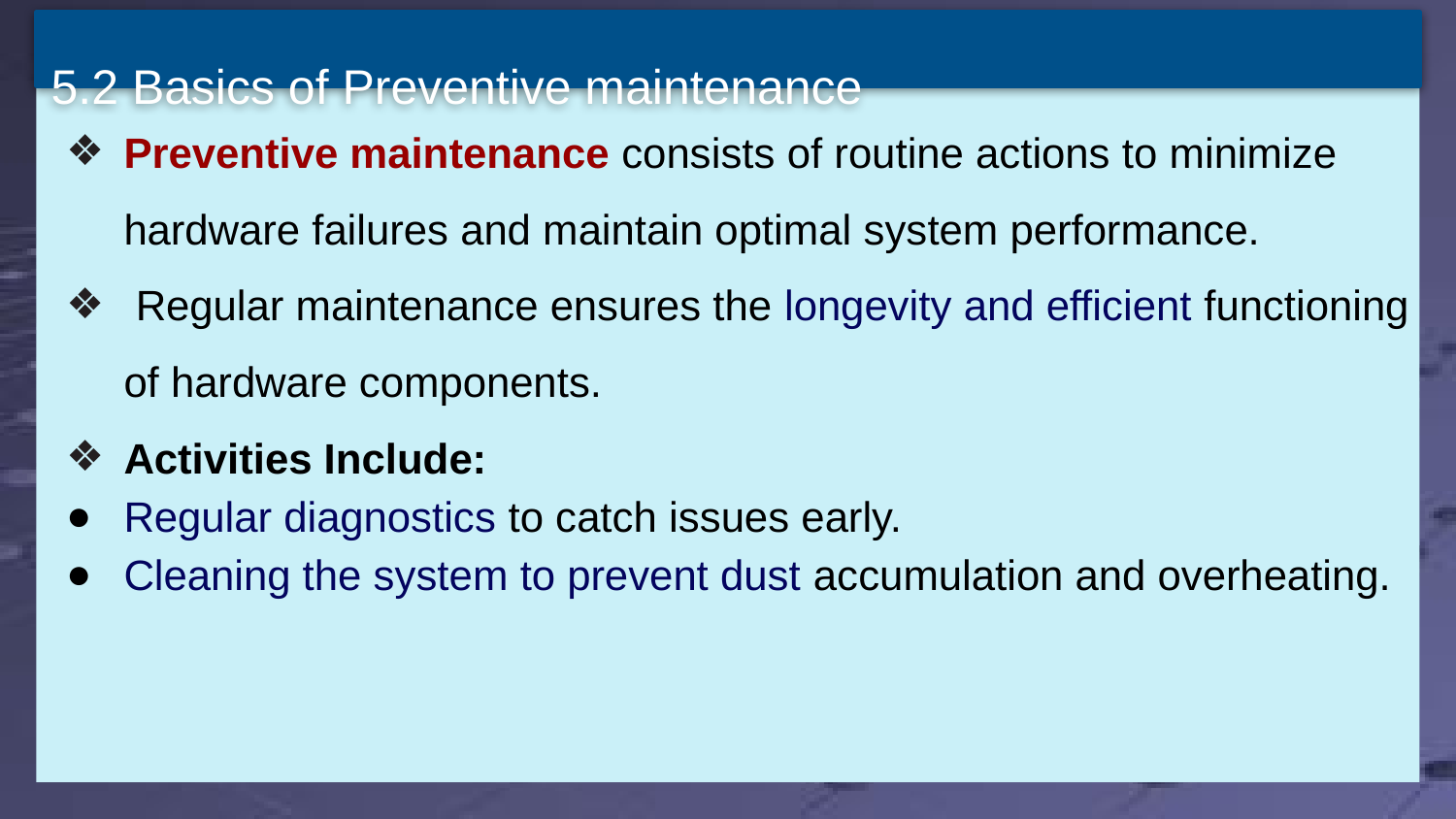

5.2 Basics of Preventive maintenance

Preventive maintenance consists of routine actions to minimize hardware failures and maintain optimal system performance.
 Regular maintenance ensures the longevity and efficient functioning of hardware components.
Activities Include:
Regular diagnostics to catch issues early.
Cleaning the system to prevent dust accumulation and overheating.